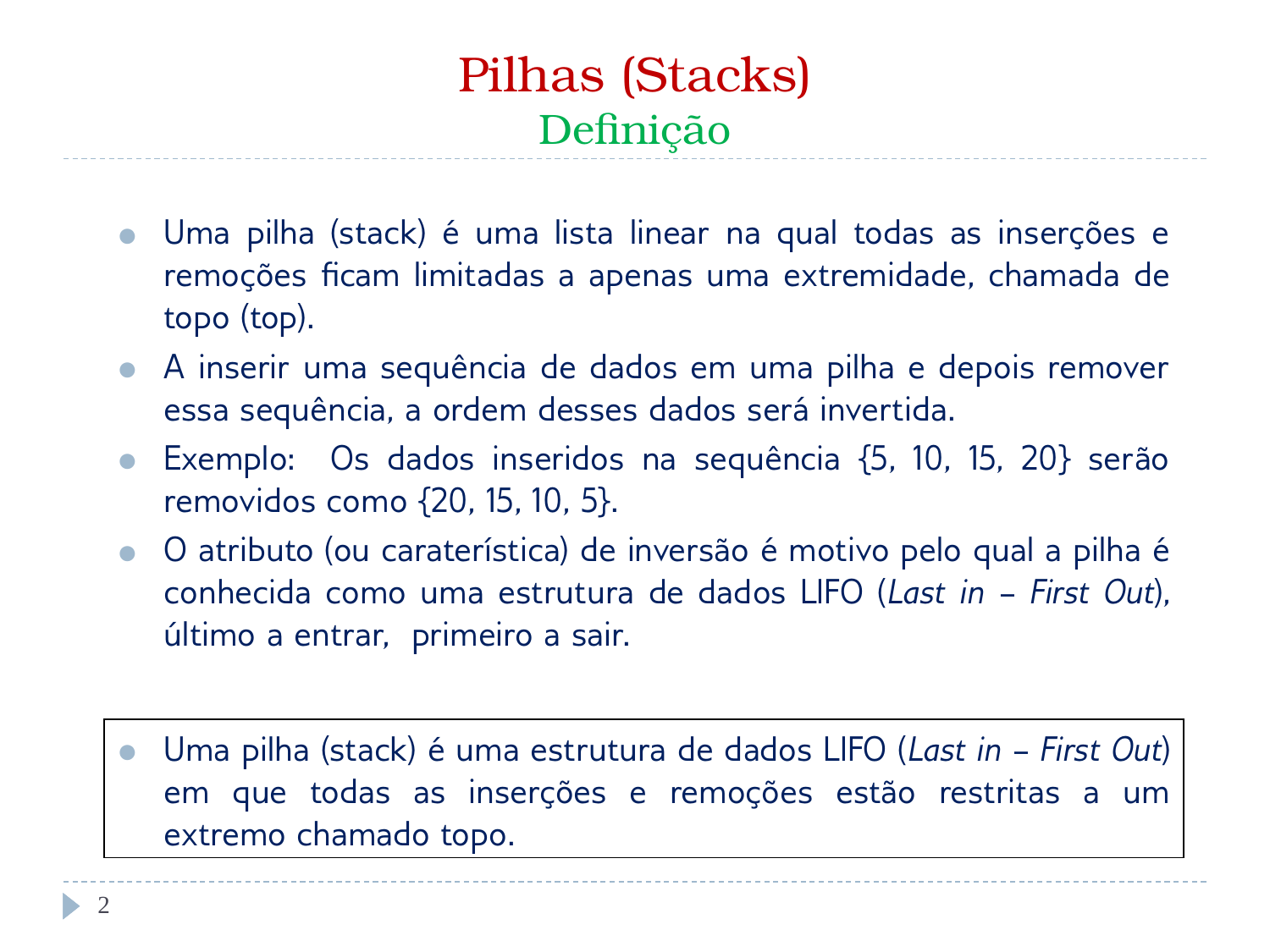

# Pilhas (Stacks) Definição

Uma pilha (stack) é uma lista linear na qual todas as inserções e remoções ficam limitadas a apenas uma extremidade, chamada de topo (top).
A inserir uma sequência de dados em uma pilha e depois remover essa sequência, a ordem desses dados será invertida.
Exemplo:  Os dados inseridos na sequência {5, 10, 15, 20} serão removidos como {20, 15, 10, 5}.
O atributo (ou caraterística) de inversão é motivo pelo qual a pilha é conhecida como uma estrutura de dados LIFO (Last in – First Out), último a entrar,  primeiro a sair.
Uma pilha (stack) é uma estrutura de dados LIFO (Last in – First Out) em que todas as inserções e remoções estão restritas a um extremo chamado topo.
2